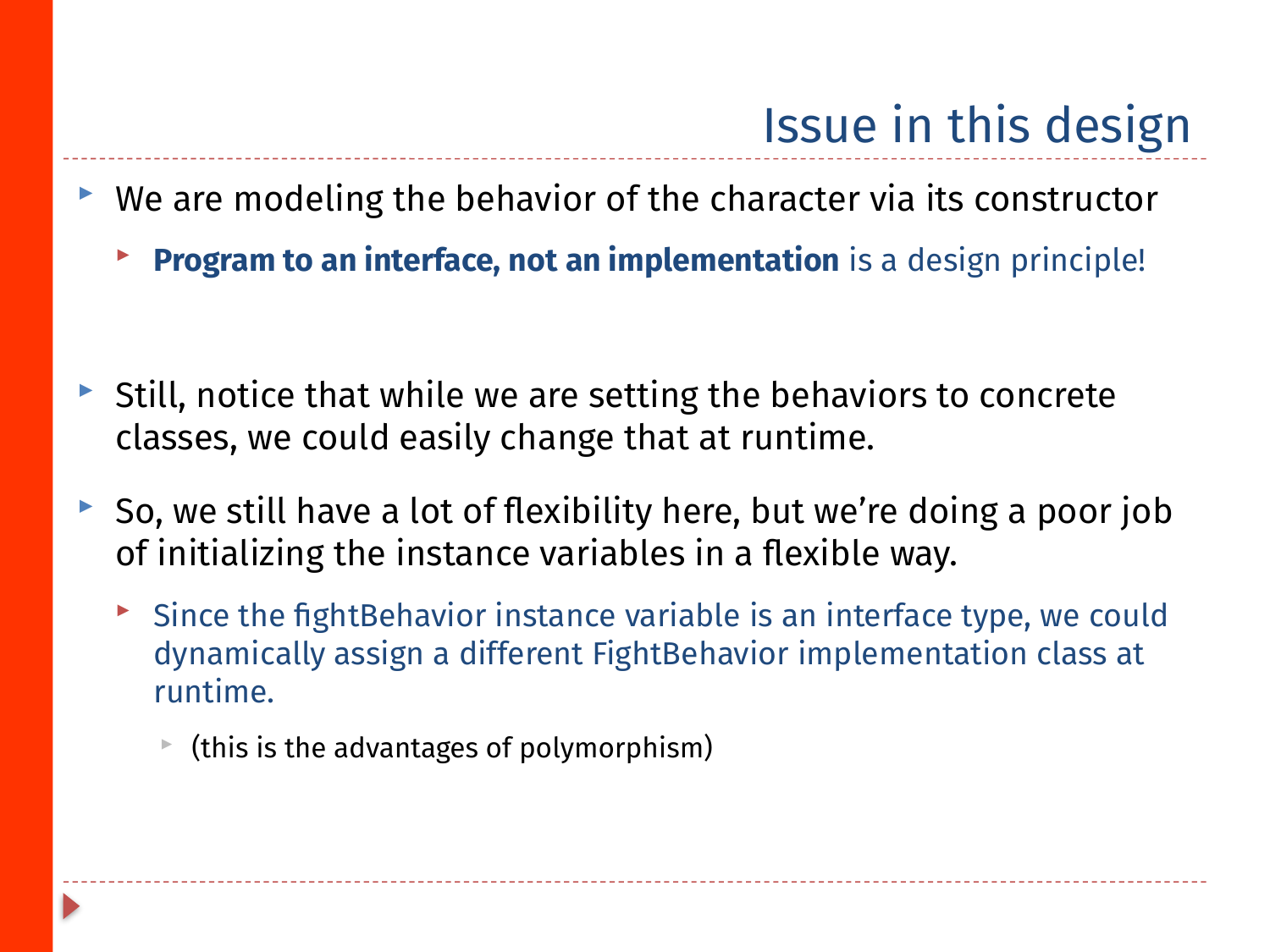

# Issue in this design
We are modeling the behavior of the character via its constructor
Program to an interface, not an implementation is a design principle!

Still, notice that while we are setting the behaviors to concrete classes, we could easily change that at runtime.
So, we still have a lot of flexibility here, but we’re doing a poor job of initializing the instance variables in a flexible way.
Since the fightBehavior instance variable is an interface type, we could dynamically assign a different FightBehavior implementation class at runtime.
(this is the advantages of polymorphism)